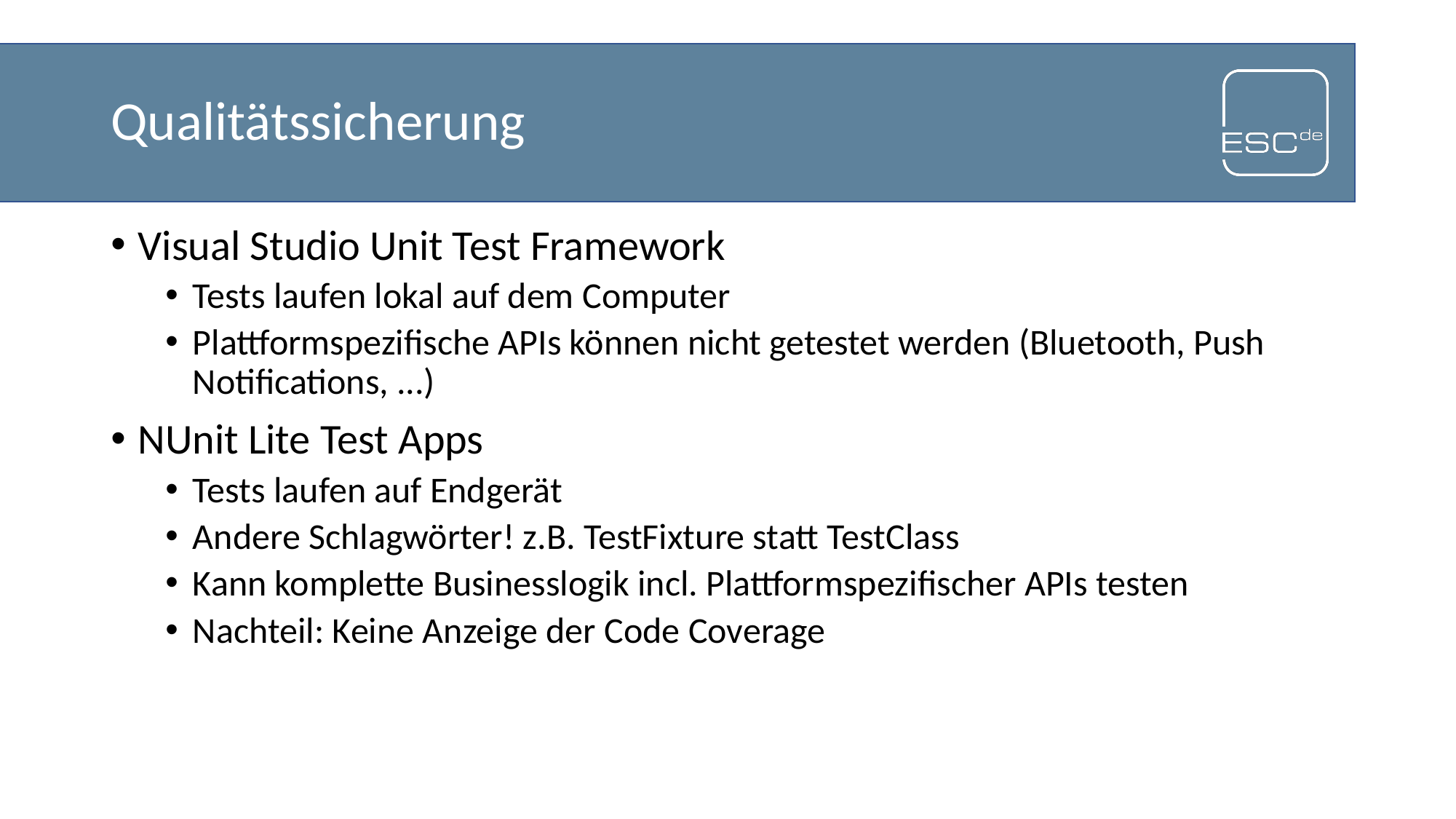

# Qualitätssicherung
Visual Studio Unit Test Framework
Tests laufen lokal auf dem Computer
Plattformspezifische APIs können nicht getestet werden (Bluetooth, Push Notifications, ...)
NUnit Lite Test Apps
Tests laufen auf Endgerät
Andere Schlagwörter! z.B. TestFixture statt TestClass
Kann komplette Businesslogik incl. Plattformspezifischer APIs testen
Nachteil: Keine Anzeige der Code Coverage